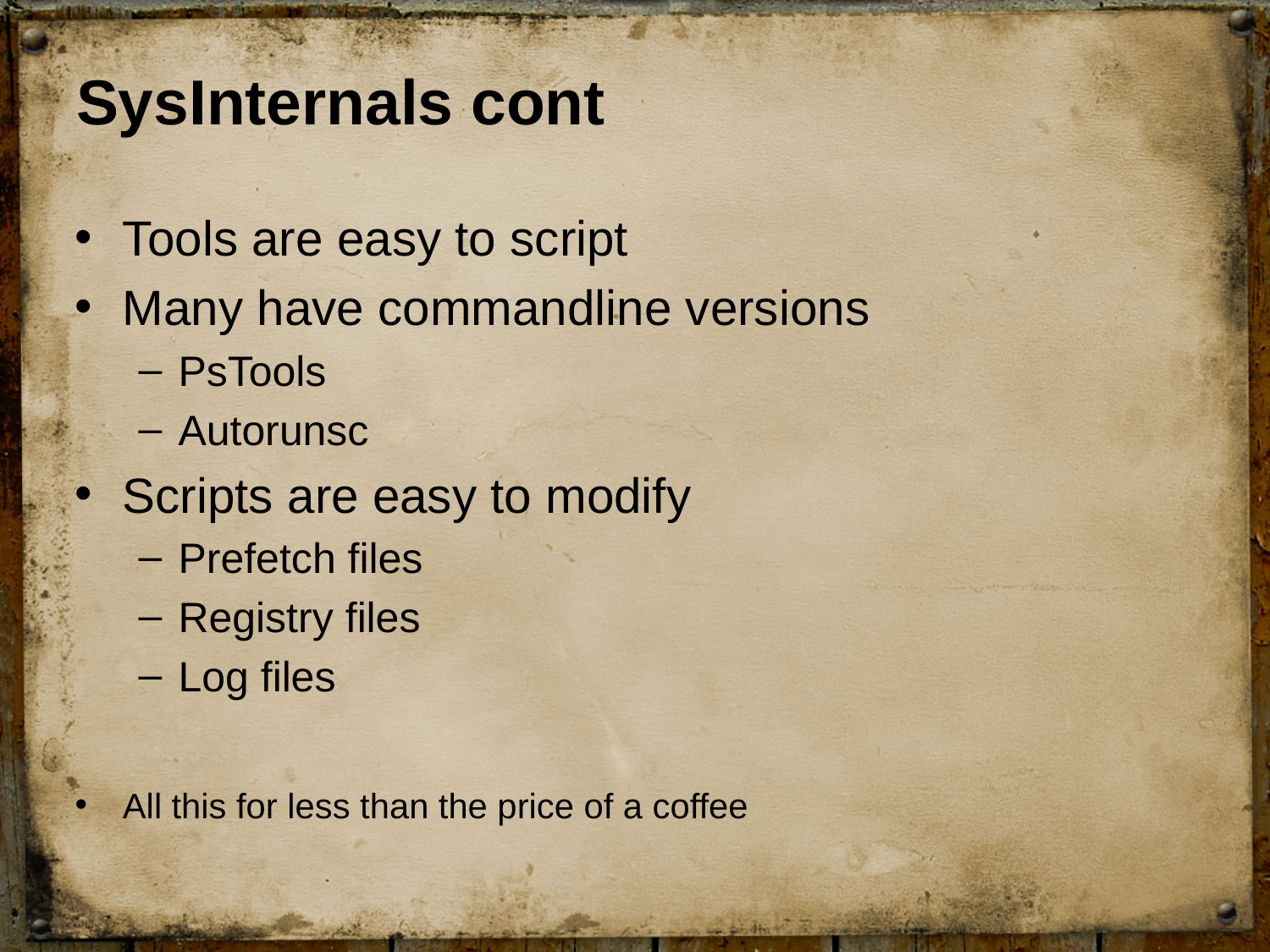

# SysInternals cont
Tools are easy to script
Many have commandline versions
PsTools
Autorunsc
Scripts are easy to modify
Prefetch files
Registry files
Log files

All this for less than the price of a coffee